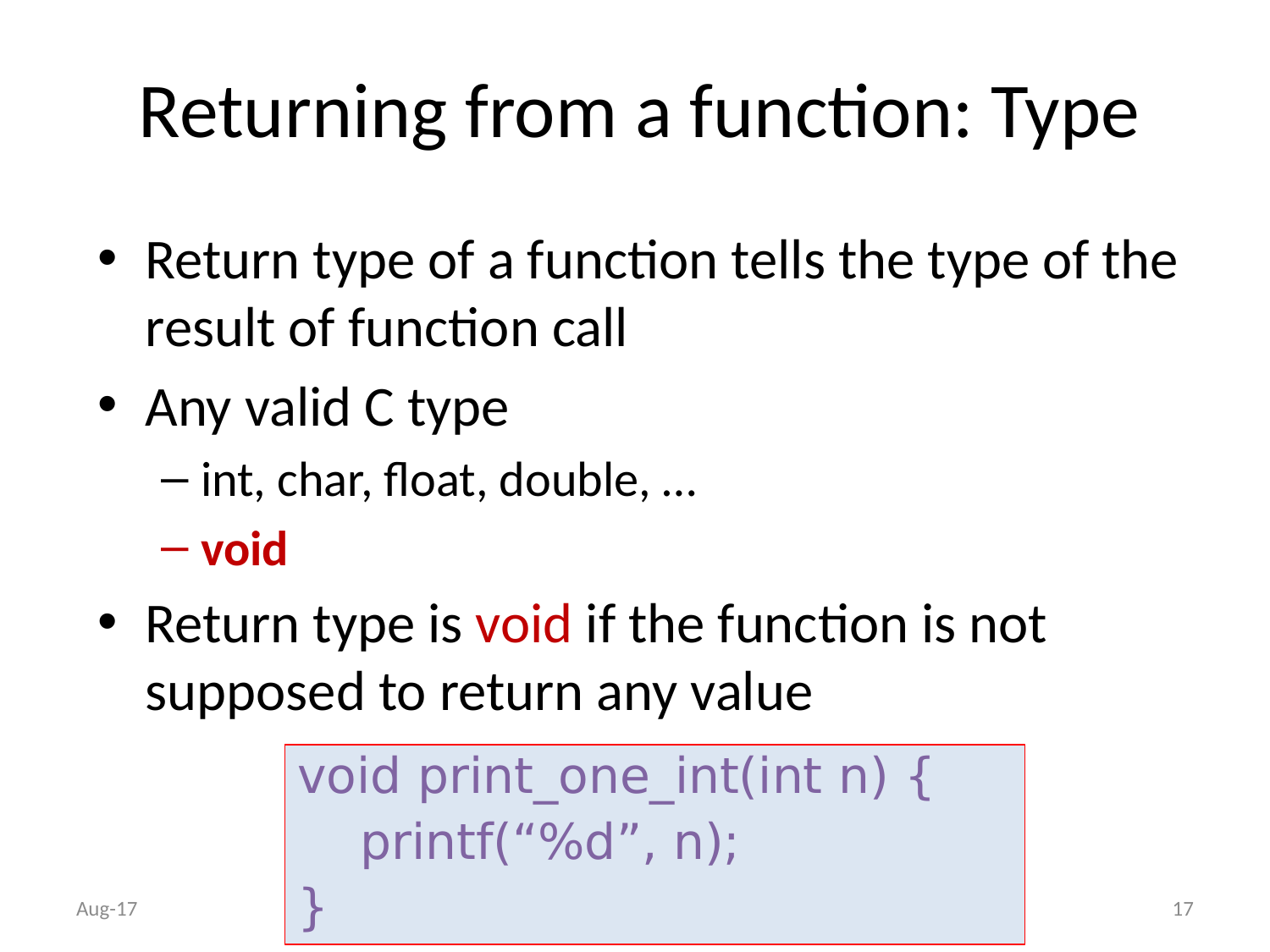

# Returning from a function: Type
Return type of a function tells the type of the result of function call
Any valid C type
int, char, float, double, …
void
Return type is void if the function is not supposed to return any value
void print_one_int(int n) {
    printf(“%d”, n);
}
Aug-17
17
ESC101, Functions